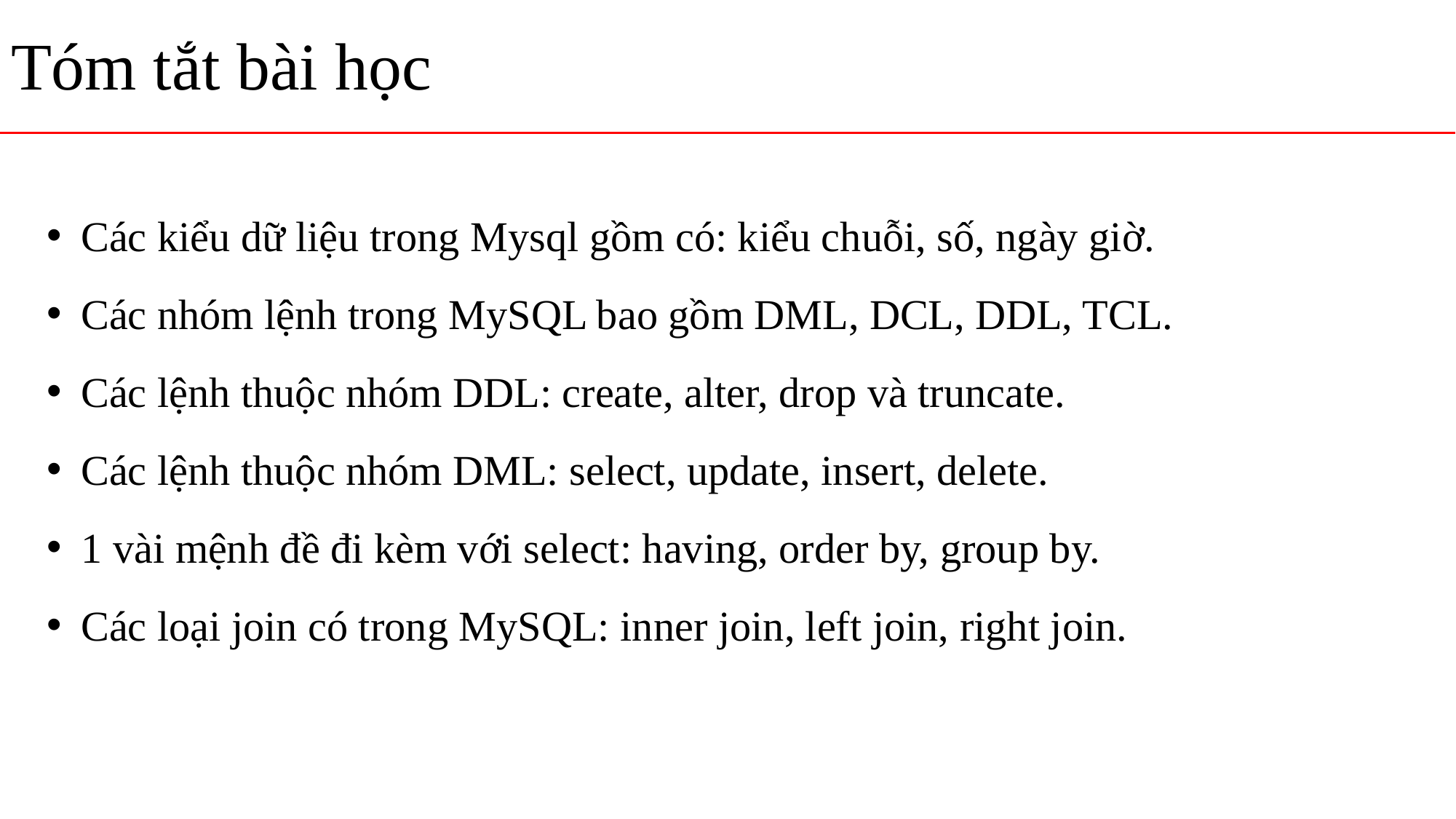

# Tóm tắt bài học

Các kiểu dữ liệu trong Mysql gồm có: kiểu chuỗi, số, ngày giờ.
Các nhóm lệnh trong MySQL bao gồm DML, DCL, DDL, TCL.
Các lệnh thuộc nhóm DDL: create, alter, drop và truncate.
Các lệnh thuộc nhóm DML: select, update, insert, delete.
1 vài mệnh đề đi kèm với select: having, order by, group by.
Các loại join có trong MySQL: inner join, left join, right join.